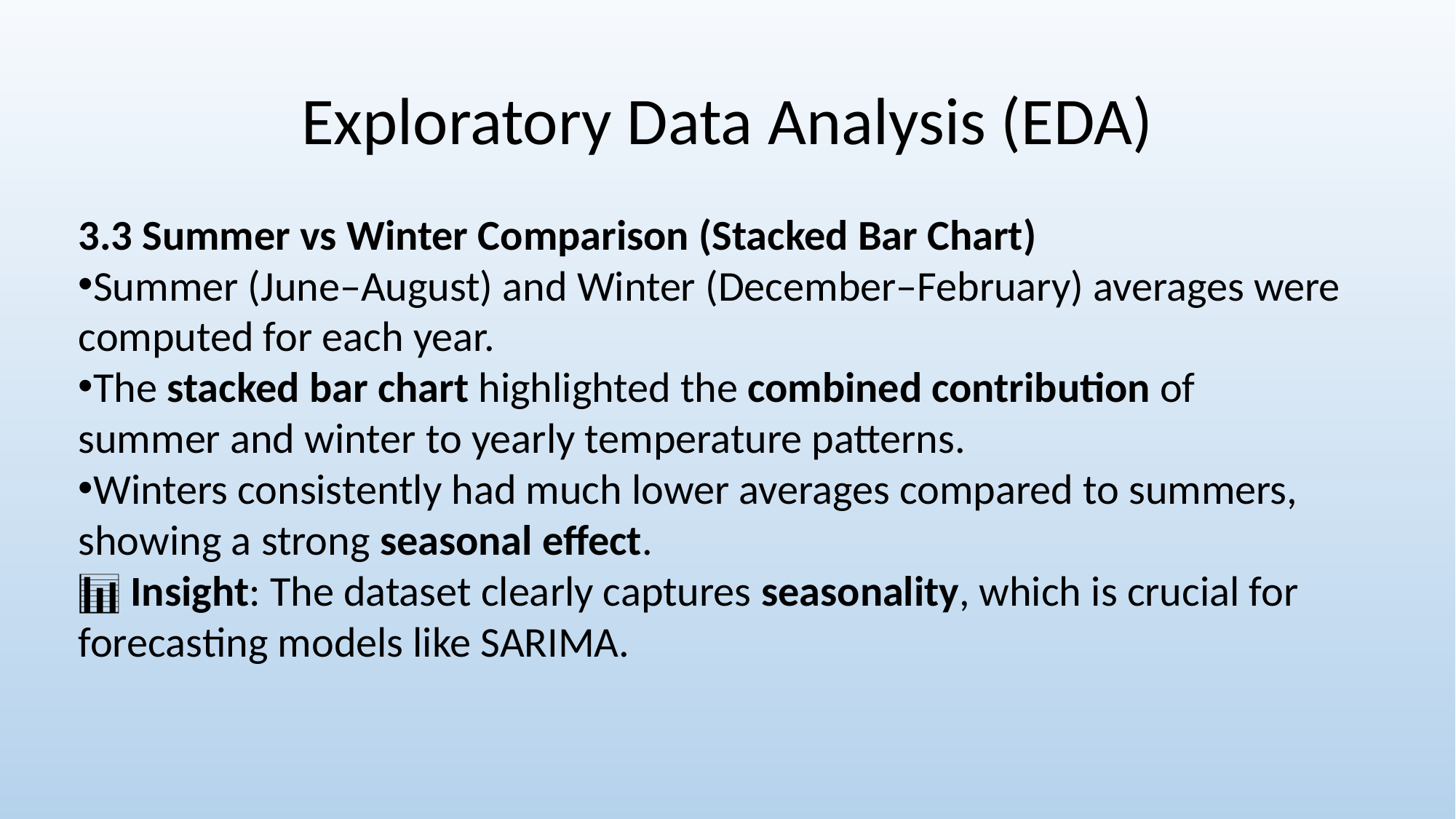

# Exploratory Data Analysis (EDA)
3.3 Summer vs Winter Comparison (Stacked Bar Chart)
Summer (June–August) and Winter (December–February) averages were computed for each year.
The stacked bar chart highlighted the combined contribution of summer and winter to yearly temperature patterns.
Winters consistently had much lower averages compared to summers, showing a strong seasonal effect.
📊 Insight: The dataset clearly captures seasonality, which is crucial for forecasting models like SARIMA.